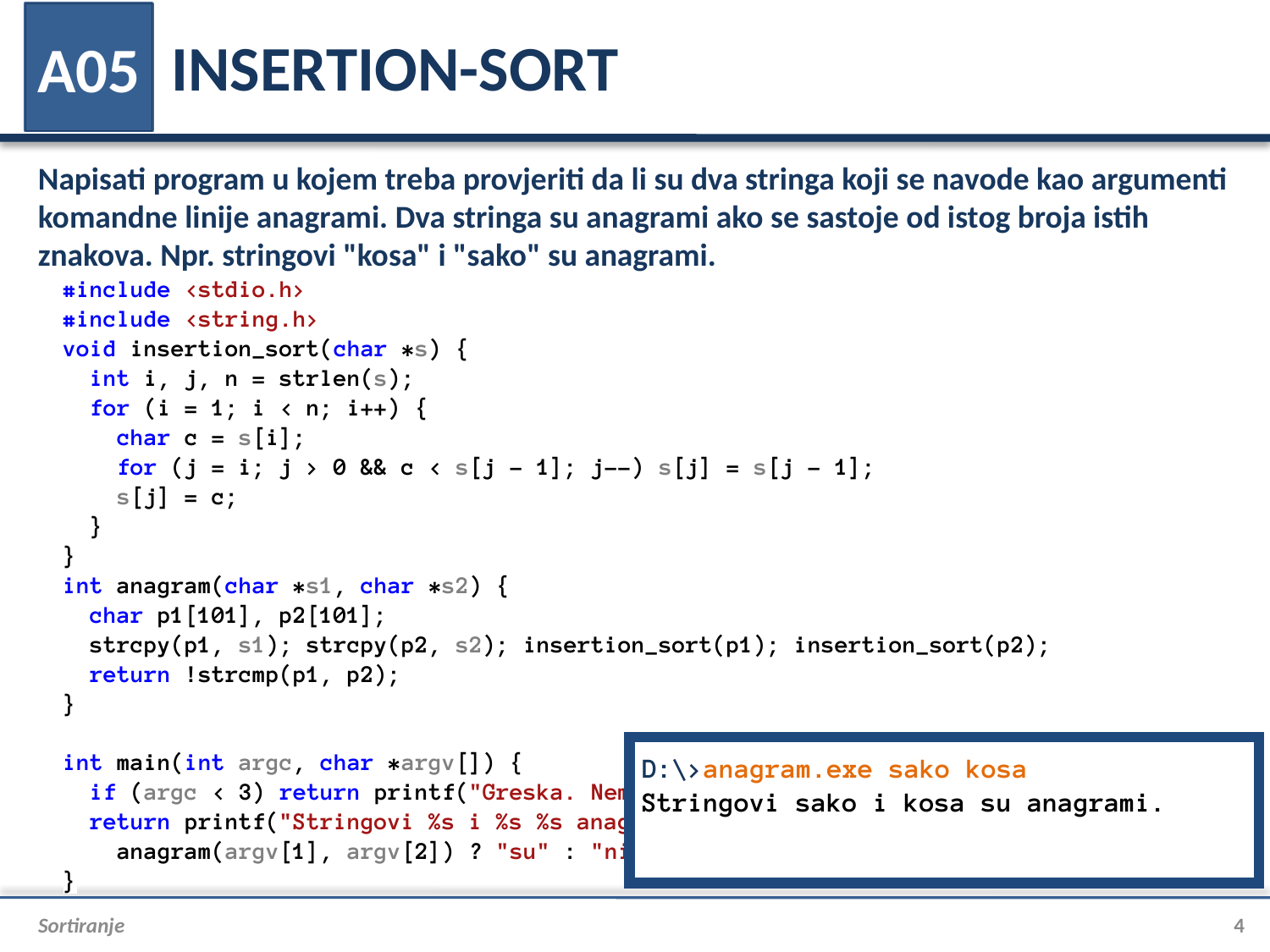

# INSERTION-SORT
A05
Napisati program u kojem treba provjeriti da li su dva stringa koji se navode kao argumenti komandne linije anagrami. Dva stringa su anagrami ako se sastoje od istog broja istih znakova. Npr. stringovi "kosa" i "sako" su anagrami.
#include <stdio.h>
#include <string.h>
void insertion_sort(char *s) {
  int i, j, n = strlen(s);
  for (i = 1; i < n; i++) {
    char c = s[i];
    for (j = i; j > 0 && c < s[j - 1]; j--) s[j] = s[j - 1];
    s[j] = c;
  }
}
int anagram(char *s1, char *s2) {
  char p1[101], p2[101];
  strcpy(p1, s1); strcpy(p2, s2); insertion_sort(p1); insertion_sort(p2);
  return !strcmp(p1, p2);
}

int main(int argc, char *argv[]) {
  if (argc < 3) return printf("Greska. Nema dovoljno argumenata."), 1;
  return printf("Stringovi %s i %s %s anagrami.", argv[1], argv[2],
    anagram(argv[1], argv[2]) ? "su" : "nisu"), 0;
}
D:\>anagram.exe sako kosa
Stringovi sako i kosa su anagrami.
Sortiranje
4